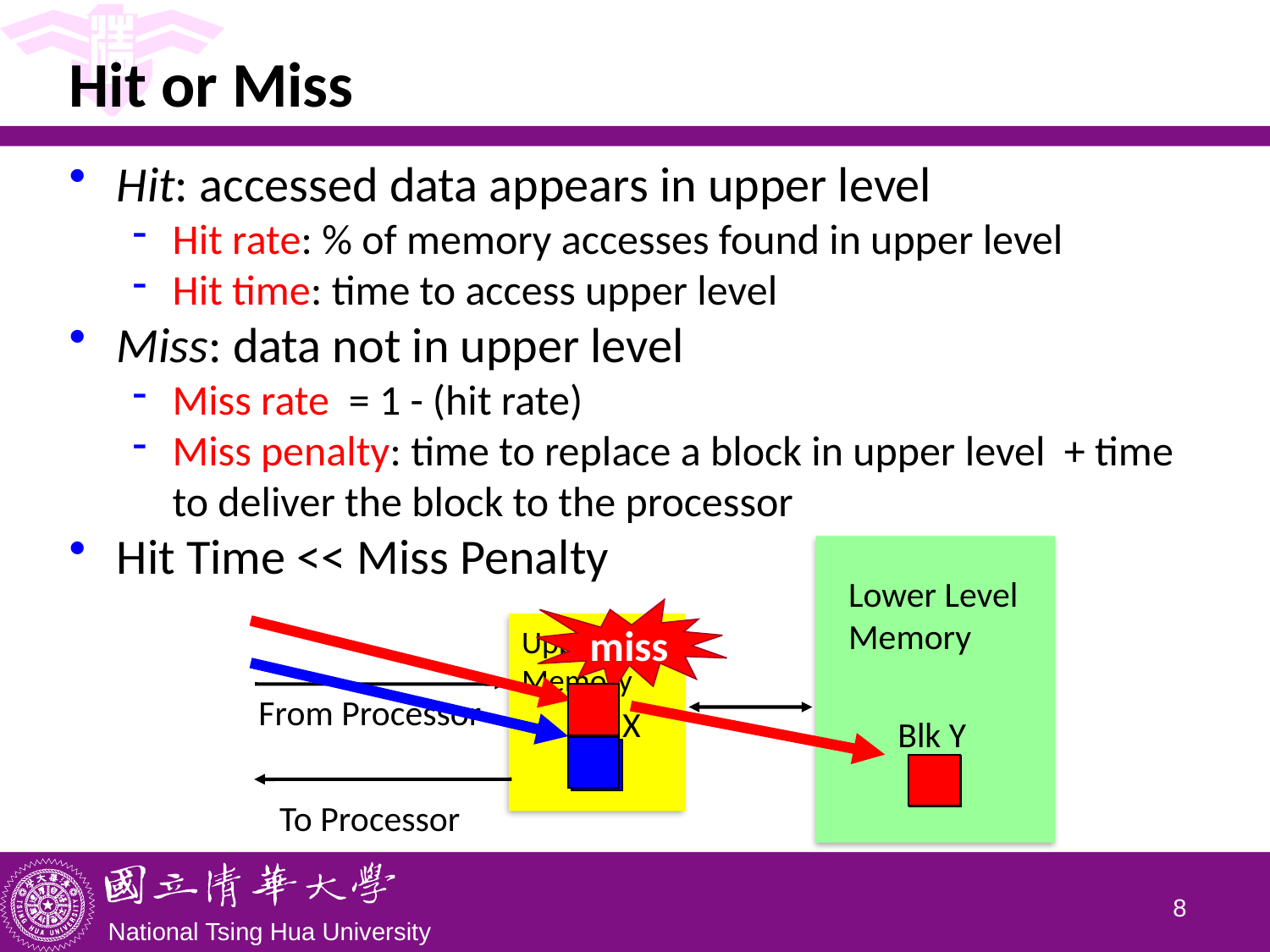

# Hit or Miss
Hit: accessed data appears in upper level
Hit rate: % of memory accesses found in upper level
Hit time: time to access upper level
Miss: data not in upper level
Miss rate  = 1 - (hit rate)
Miss penalty: time to replace a block in upper level  + time to deliver the block to the processor
Hit Time << Miss Penalty

Lower Level
Memory
miss

Upper Level
Memory

From Processor

Blk X

Blk Y

To Processor
8